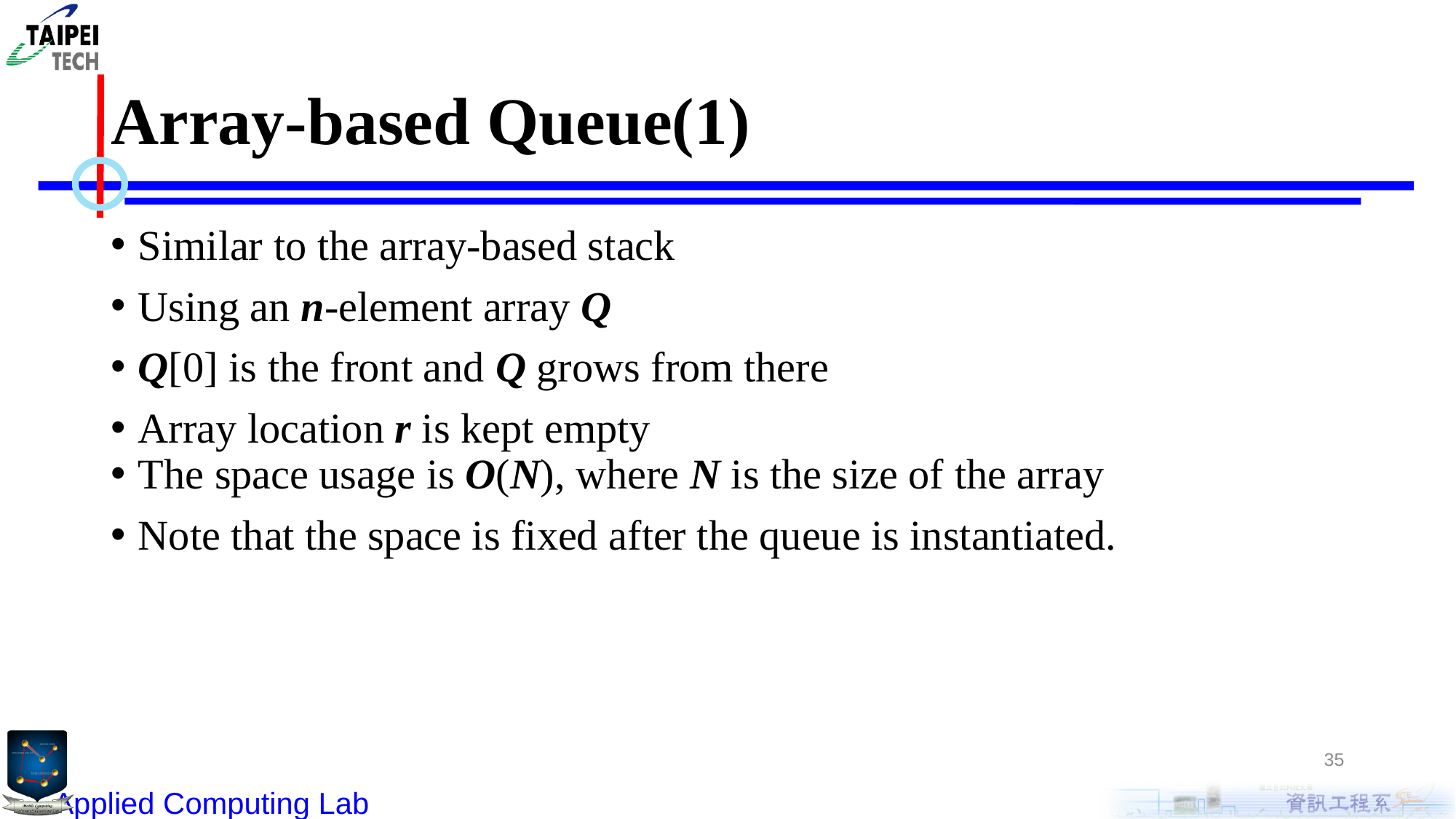

# Array-based Queue(1)
Similar to the array-based stack
Using an n-element array Q
Q[0] is the front and Q grows from there
Array location r is kept empty
The space usage is O(N), where N is the size of the array
Note that the space is fixed after the queue is instantiated.
35